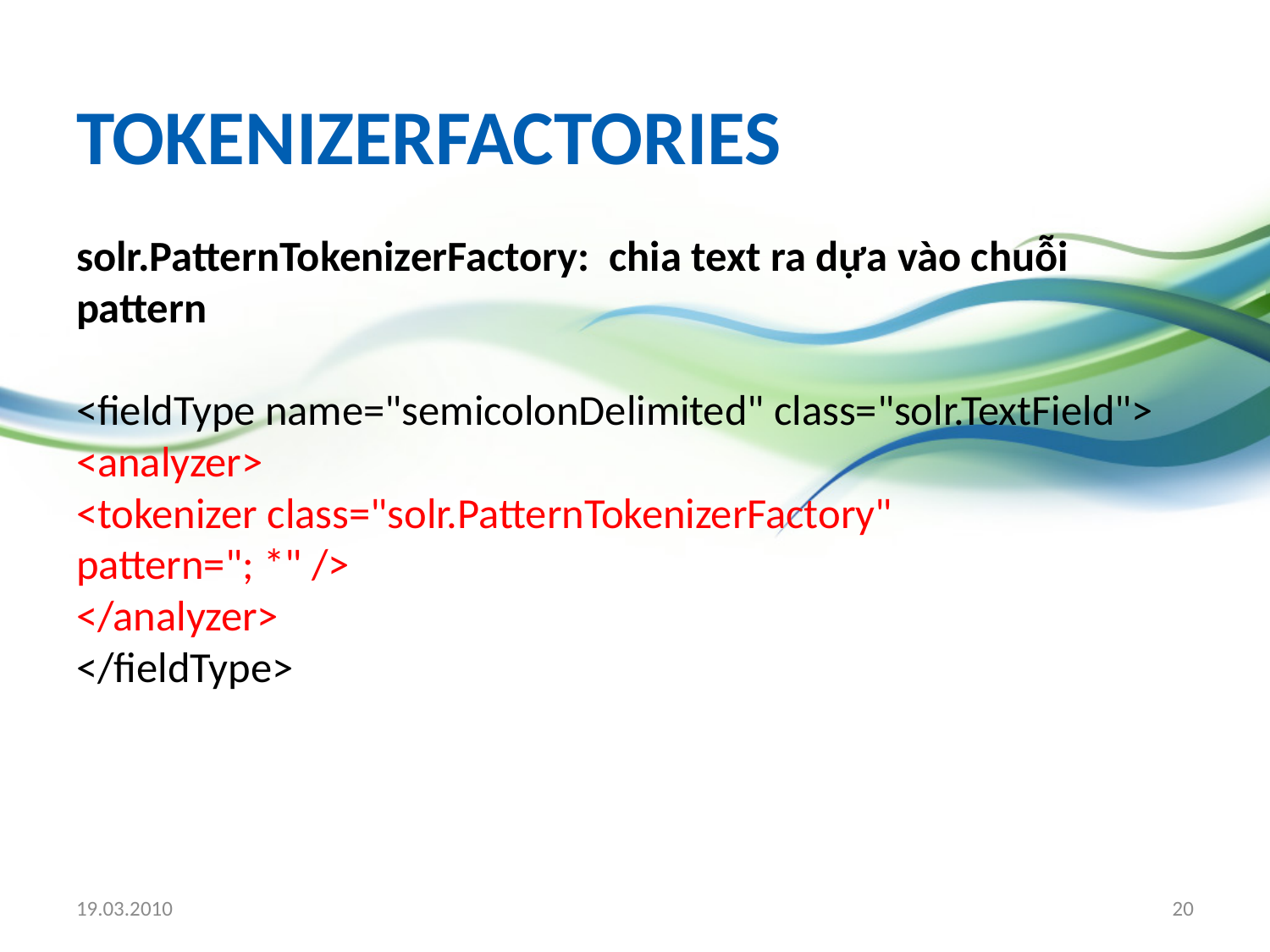

# tokenizerFactories
solr.PatternTokenizerFactory:  chia text ra dựa vào chuỗi pattern

<fieldType name="semicolonDelimited" class="solr.TextField">
<analyzer>
<tokenizer class="solr.PatternTokenizerFactory"
pattern="; *" />
</analyzer>
</fieldType>
19.03.2010
20